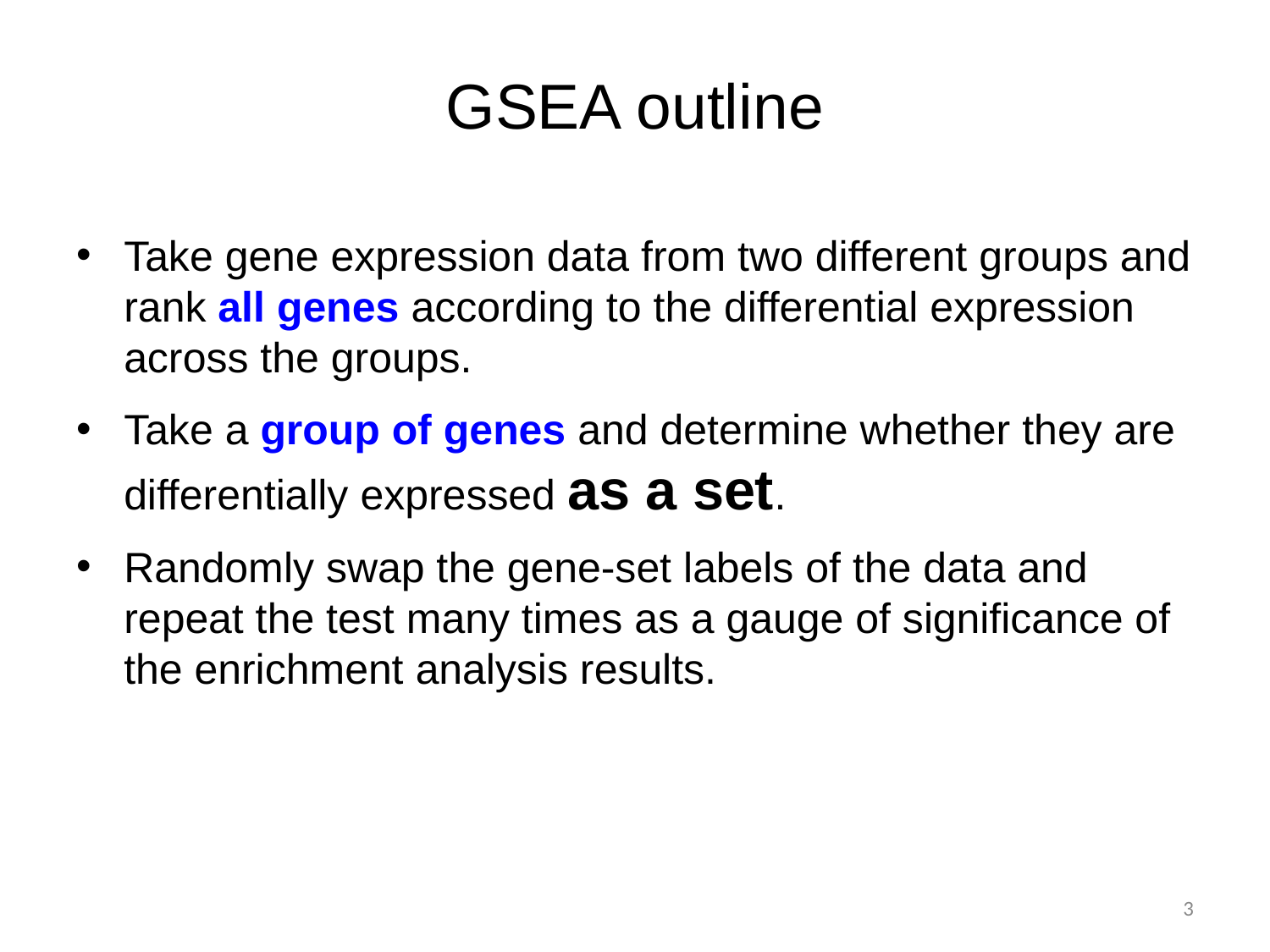

# GSEA outline
Take gene expression data from two different groups and rank all genes according to the differential expression across the groups.
Take a group of genes and determine whether they are differentially expressed as a set.
Randomly swap the gene-set labels of the data and repeat the test many times as a gauge of significance of the enrichment analysis results.
3